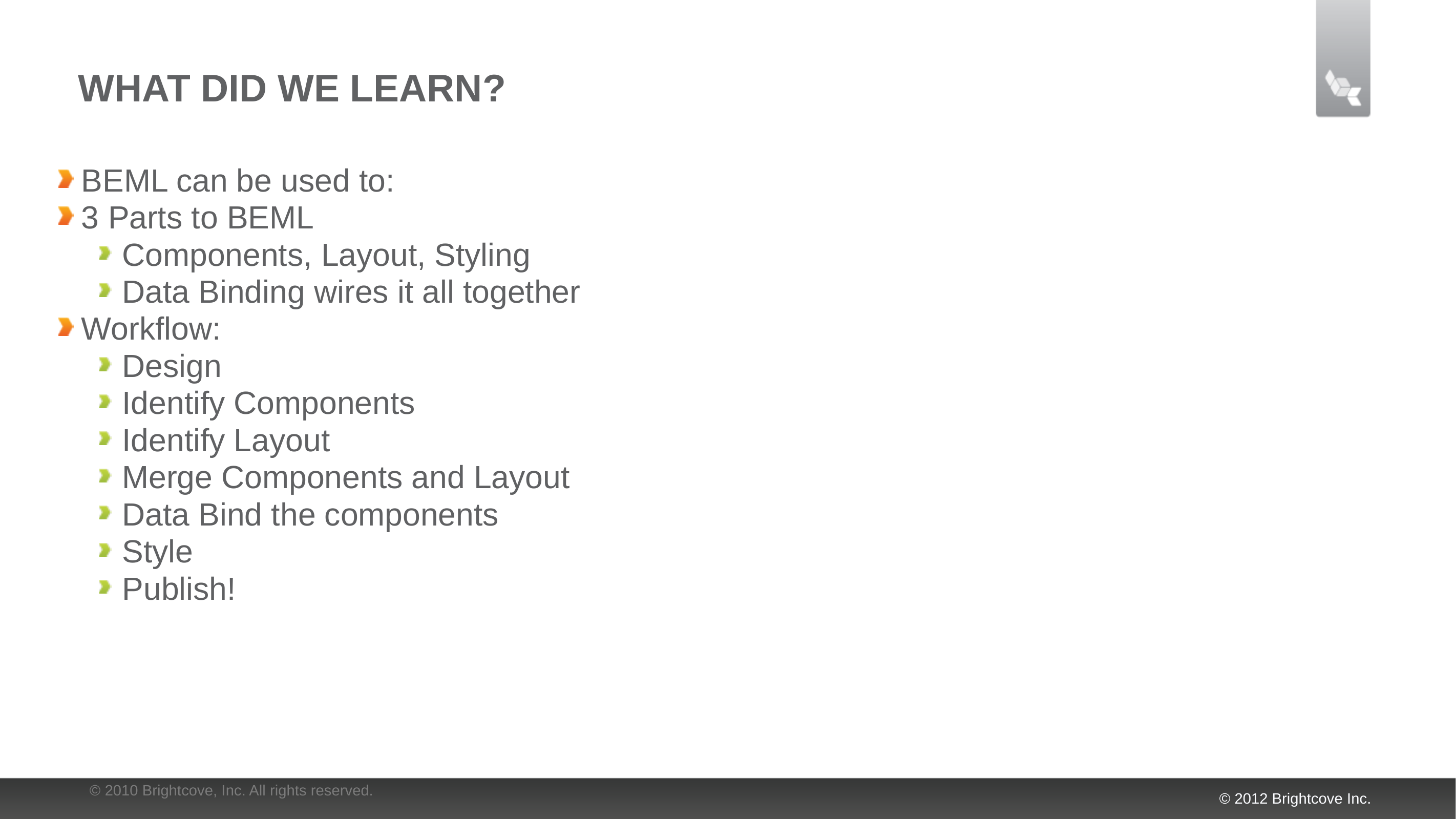

# What did we Learn?
BEML can be used to:
3 Parts to BEML
Components, Layout, Styling
Data Binding wires it all together
Workflow:
Design
Identify Components
Identify Layout
Merge Components and Layout
Data Bind the components
Style
Publish!
© 2010 Brightcove, Inc. All rights reserved.